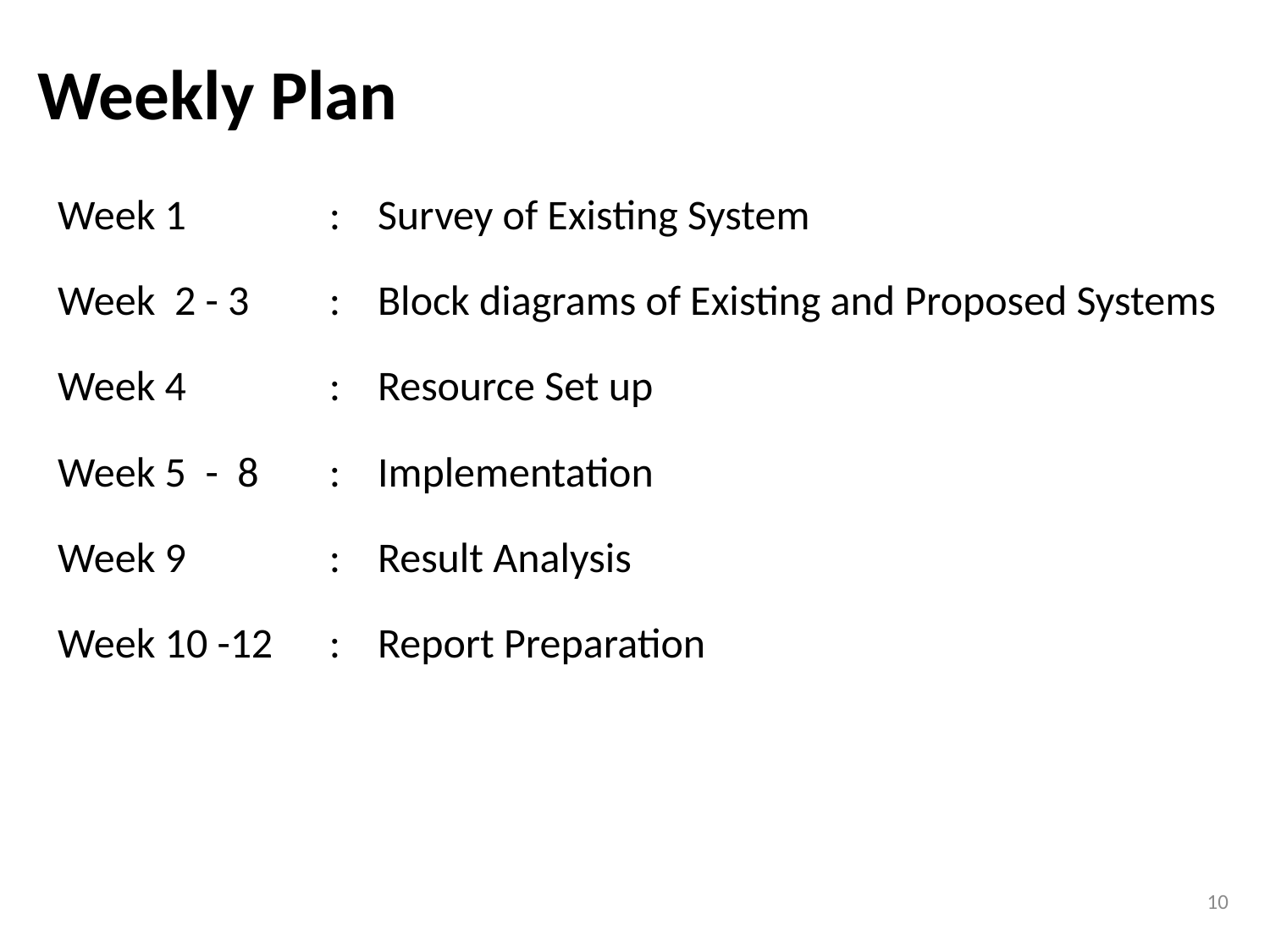

# Weekly Plan
| Week 1 | : | Survey of Existing System |
| --- | --- | --- |
| Week 2 - 3 | : | Block diagrams of Existing and Proposed Systems |
| Week 4 | : | Resource Set up |
| Week 5 - 8 | : | Implementation |
| Week 9 | : | Result Analysis |
| Week 10 -12 | : | Report Preparation |
10